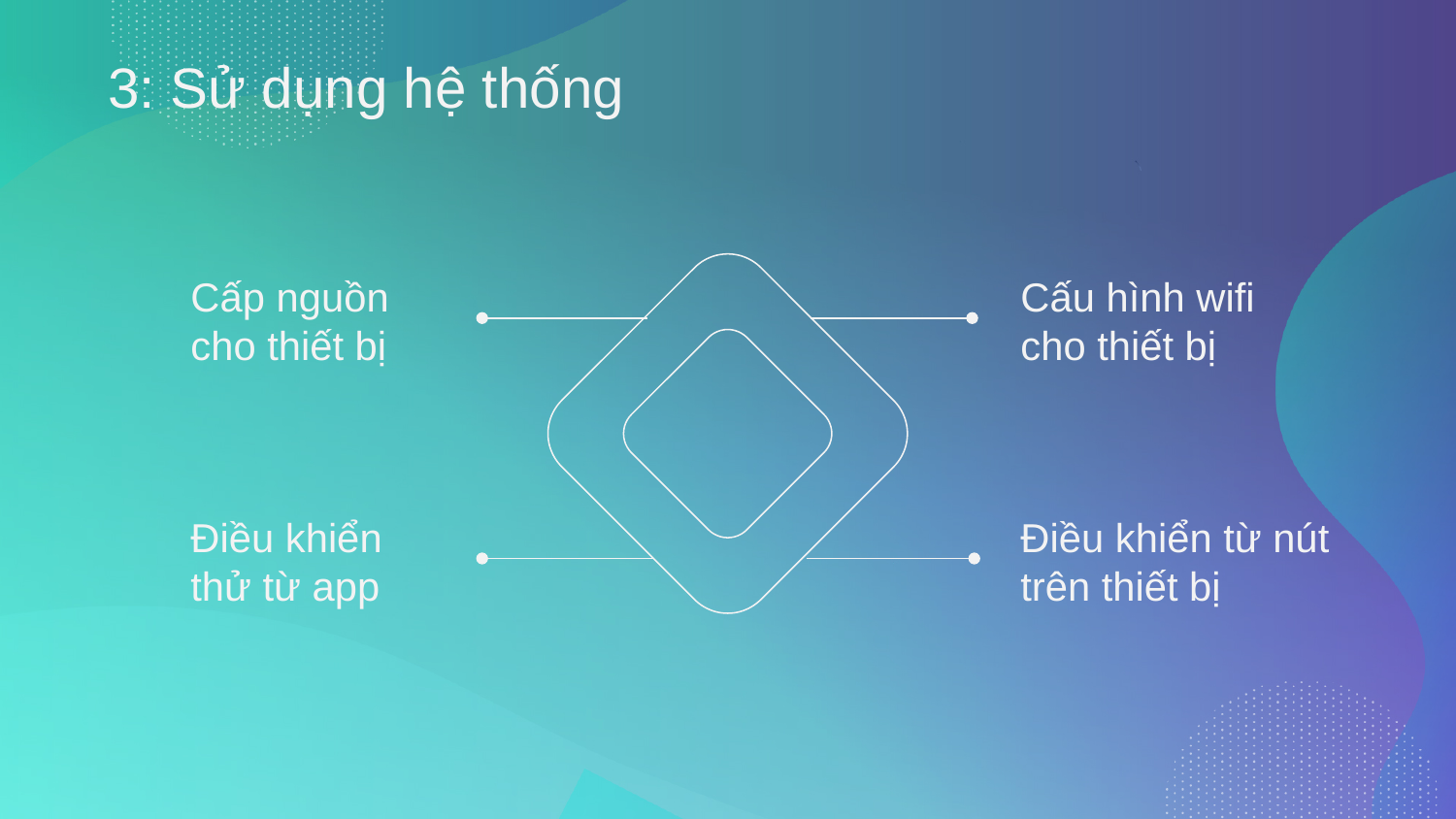

# 3: Sử dụng hệ thống
Cấp nguồn cho thiết bị
Cấu hình wifi cho thiết bị

Điều khiển thử từ app
Điều khiển từ nút trên thiết bị